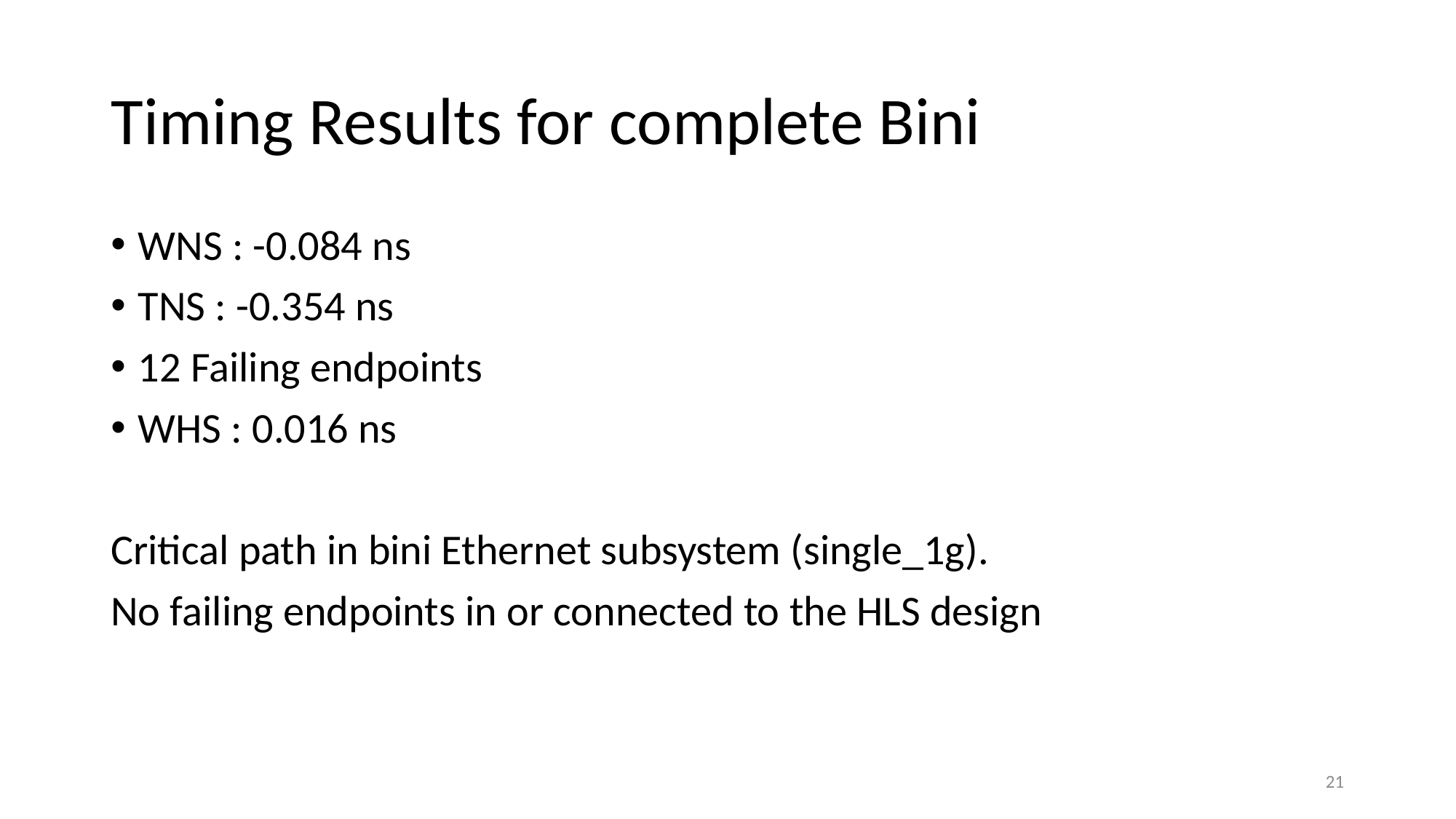

# Timing Results for complete Bini
WNS : -0.084 ns
TNS : -0.354 ns
12 Failing endpoints
WHS : 0.016 ns

Critical path in bini Ethernet subsystem (single_1g).
No failing endpoints in or connected to the HLS design
21